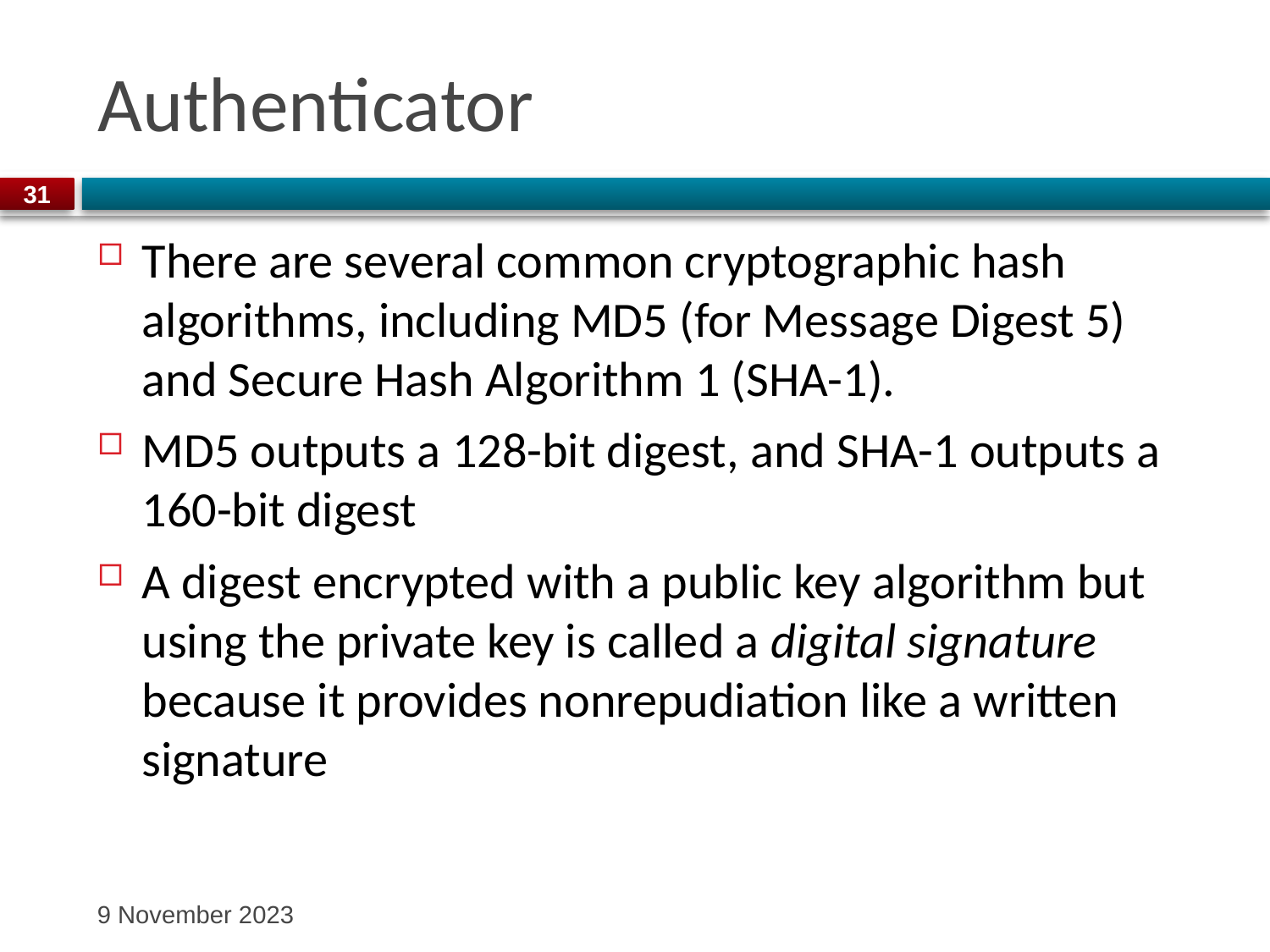

# Authenticator
31
There are several common cryptographic hash algorithms, including MD5 (for Message Digest 5) and Secure Hash Algorithm 1 (SHA-1).
MD5 outputs a 128-bit digest, and SHA-1 outputs a 160-bit digest
A digest encrypted with a public key algorithm but using the private key is called a digital signature because it provides nonrepudiation like a written signature
9 November 2023